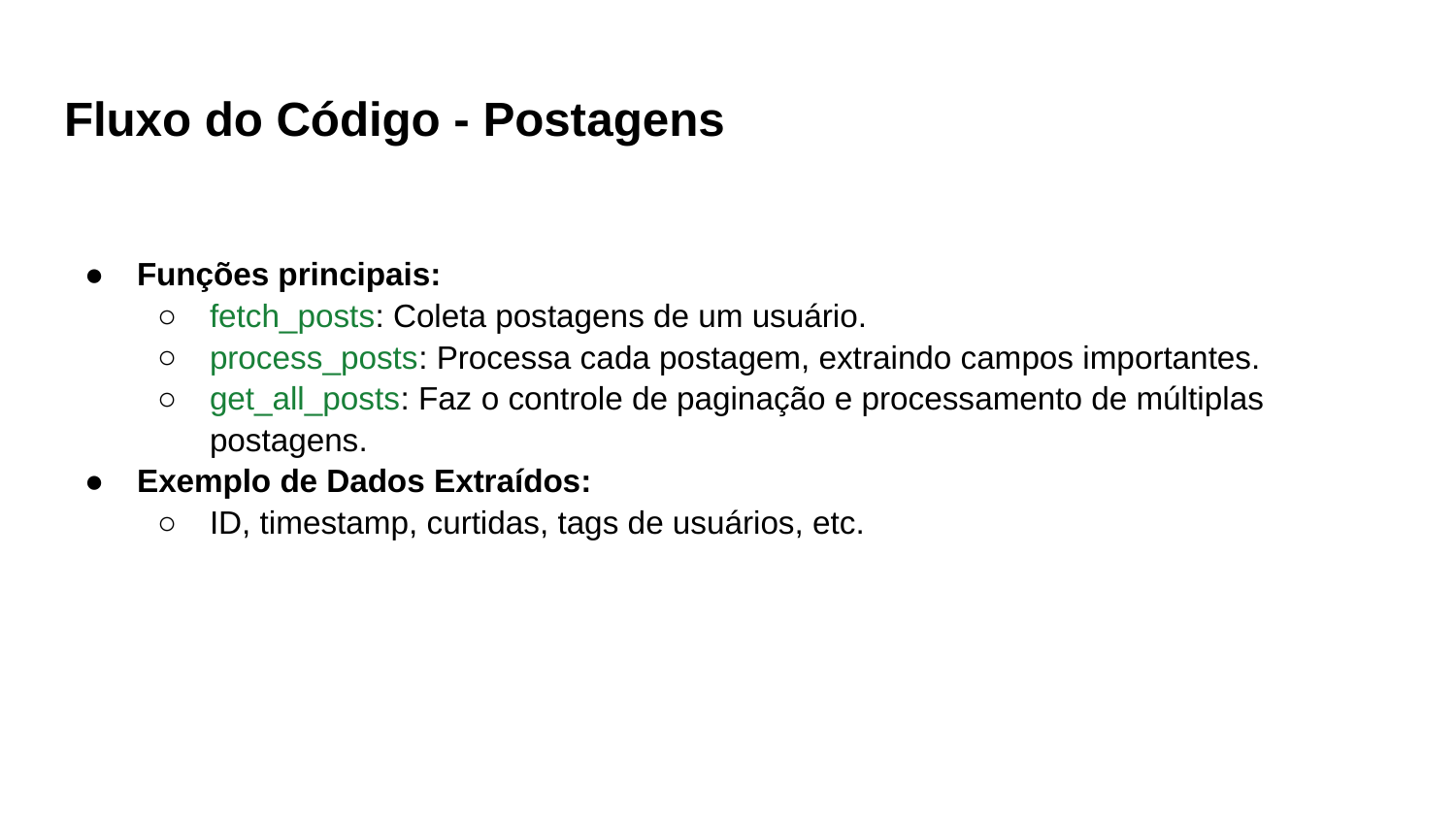

# Fluxo do Código - Postagens

Funções principais:
fetch_posts: Coleta postagens de um usuário.
process_posts: Processa cada postagem, extraindo campos importantes.
get_all_posts: Faz o controle de paginação e processamento de múltiplas postagens.
Exemplo de Dados Extraídos:
ID, timestamp, curtidas, tags de usuários, etc.